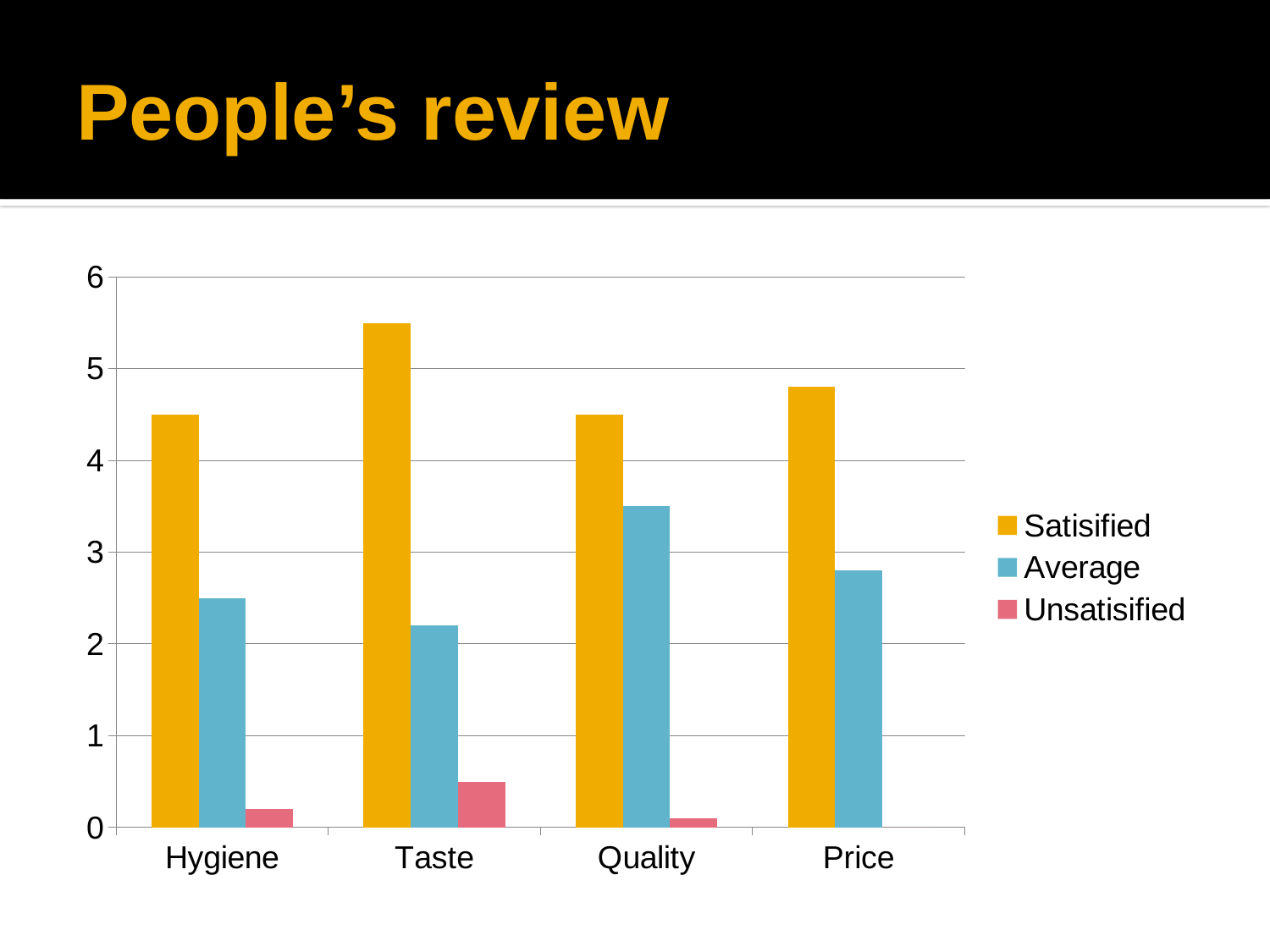

# People’s review

### Chart

| Category | Satisified | Average | Unsatisified |
|---|---|---|---|
| Hygiene | 4.5 | 2.5 | 0.2 |
| Taste | 5.5 | 2.2 | 0.5 |
| Quality | 4.5 | 3.5 | 0.1 |
| Price | 4.8 | 2.8 | 0.0 |